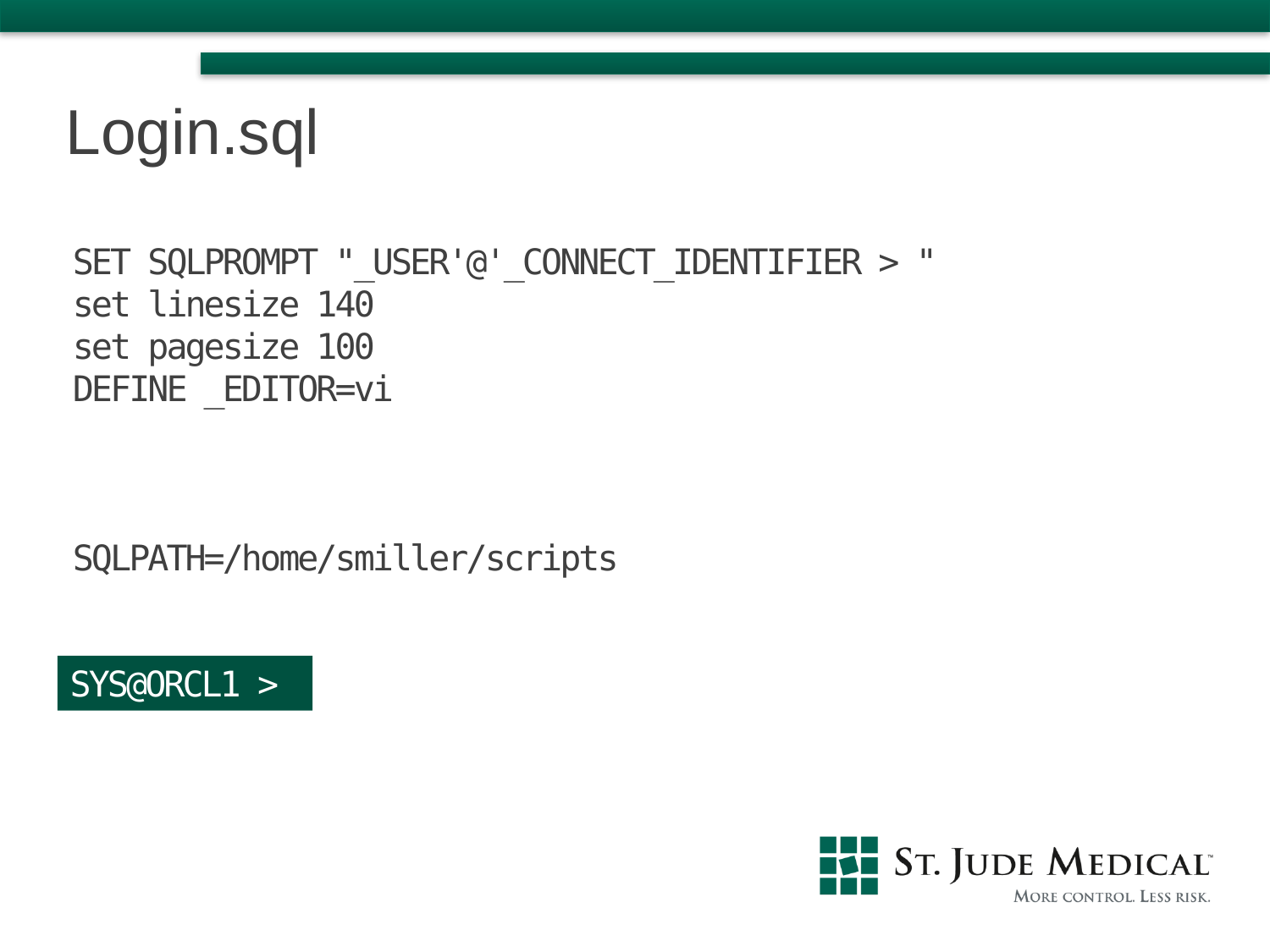

Login.sql

SET SQLPROMPT "_USER'@'_CONNECT_IDENTIFIER > "
set linesize 140
set pagesize 100
DEFINE _EDITOR=vi

SQLPATH=/home/smiller/scripts

SYS@ORCL1 >